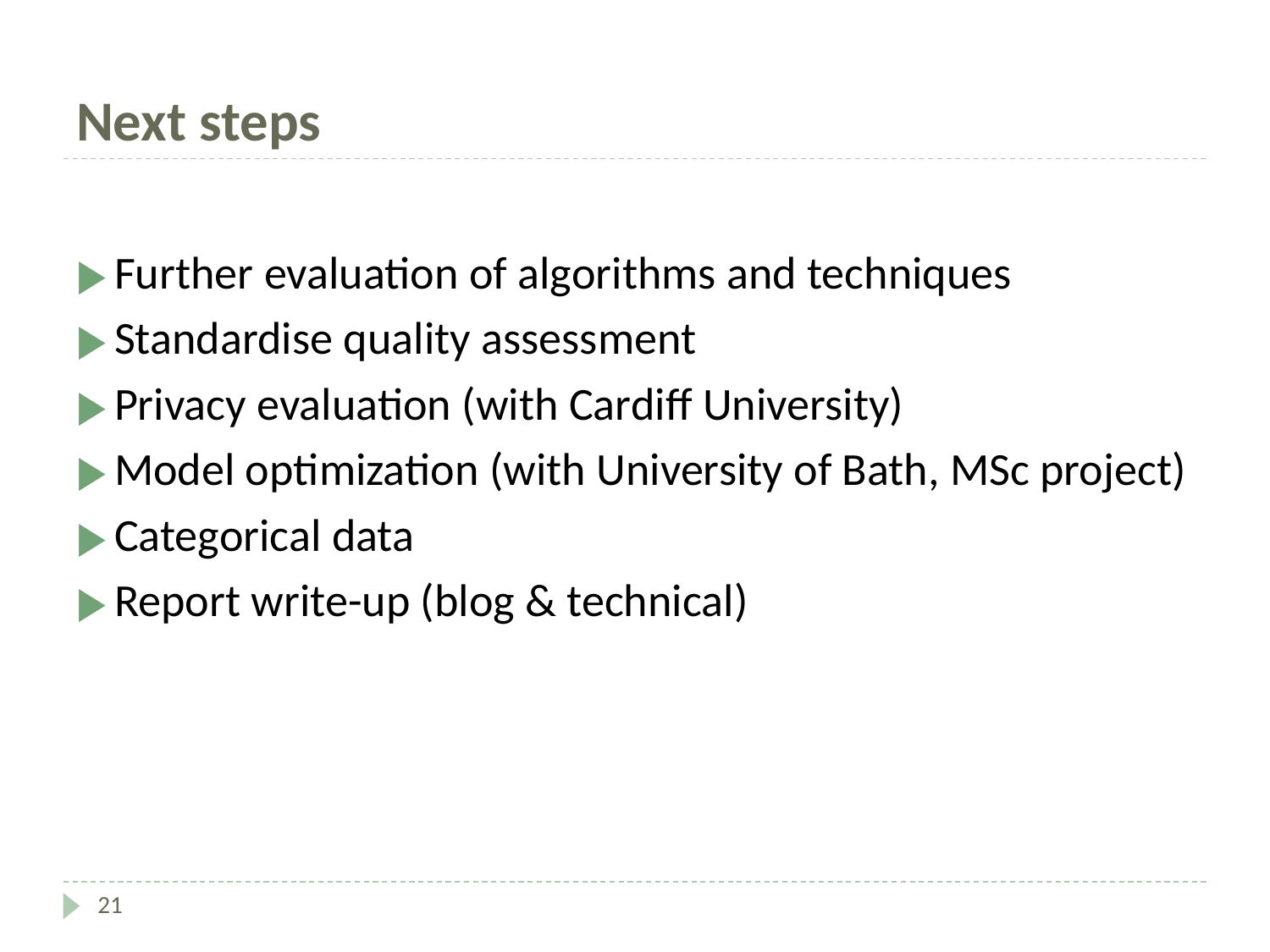

# Next steps

Further evaluation of algorithms and techniques
Standardise quality assessment
Privacy evaluation (with Cardiff University)
Model optimization (with University of Bath, MSc project)
Categorical data
Report write-up (blog & technical)

21